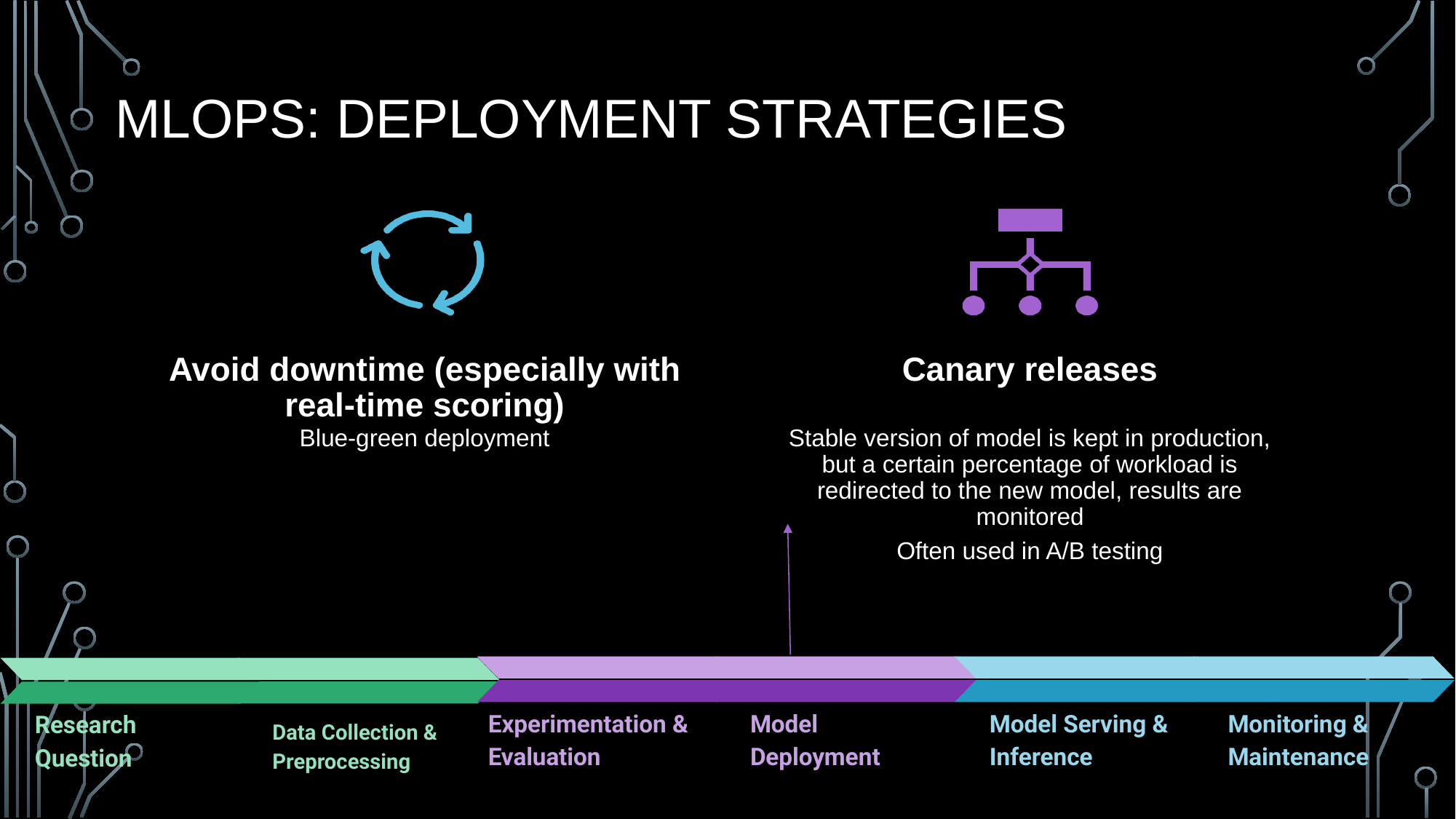

# MLOps: Deployment strategies
Avoid downtime (especially with real-time scoring)
Blue-green deployment
Canary releases
Stable version of model is kept in production, but a certain percentage of workload is redirected to the new model, results are monitored
Often used in A/B testing

Model Deployment

Model Serving & Inference

Monitoring & Maintenance

Experimentation & Evaluation

Data Collection & Preprocessing

Research Question